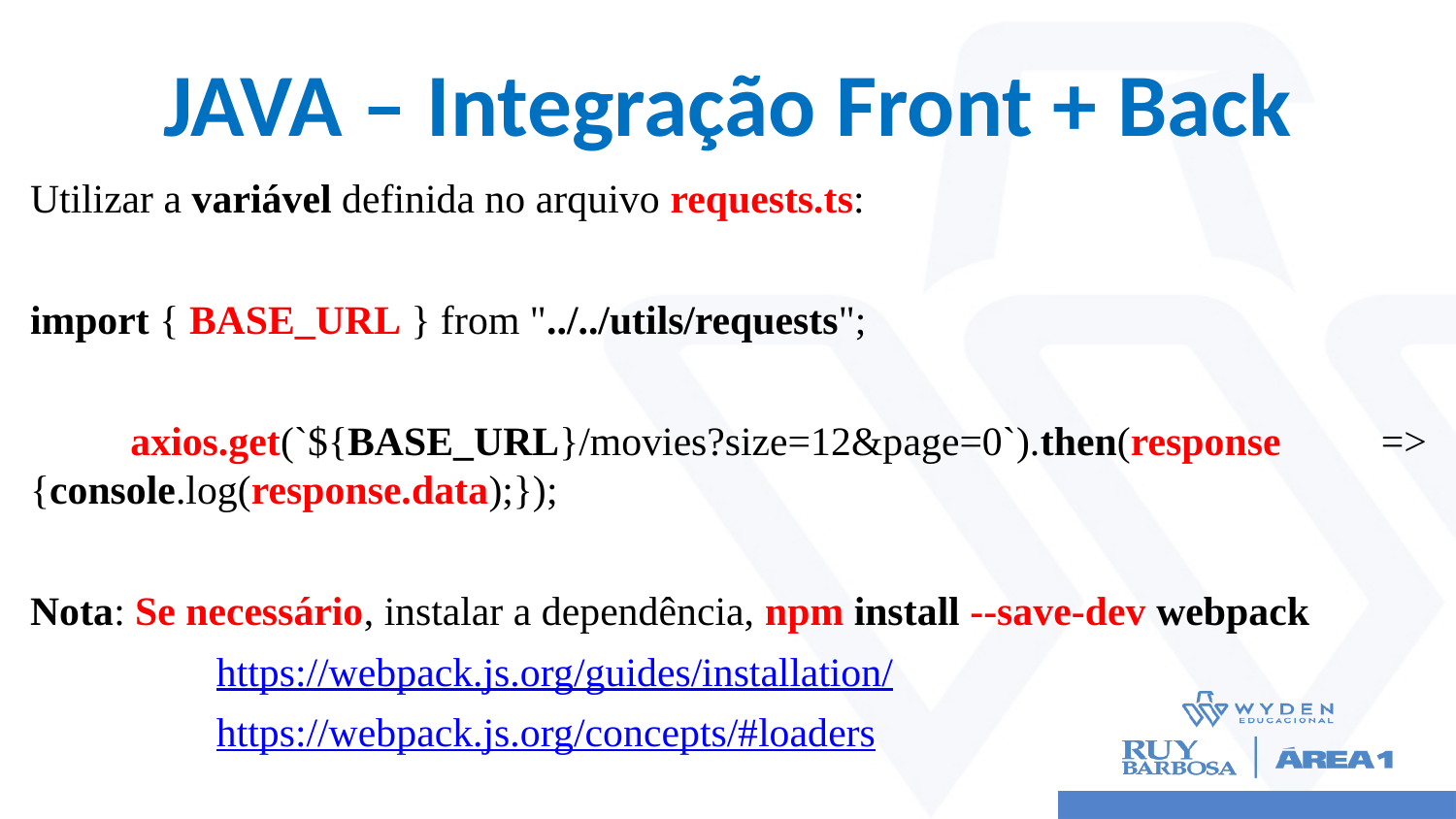

# JAVA – Integração Front + Back
Utilizar a variável definida no arquivo requests.ts:

import { BASE_URL } from "../../utils/requests";

 axios.get(`${BASE_URL}/movies?size=12&page=0`).then(response => {console.log(response.data);});

Nota: Se necessário, instalar a dependência, npm install --save-dev webpack
 	    https://webpack.js.org/guides/installation/
 	    https://webpack.js.org/concepts/#loaders